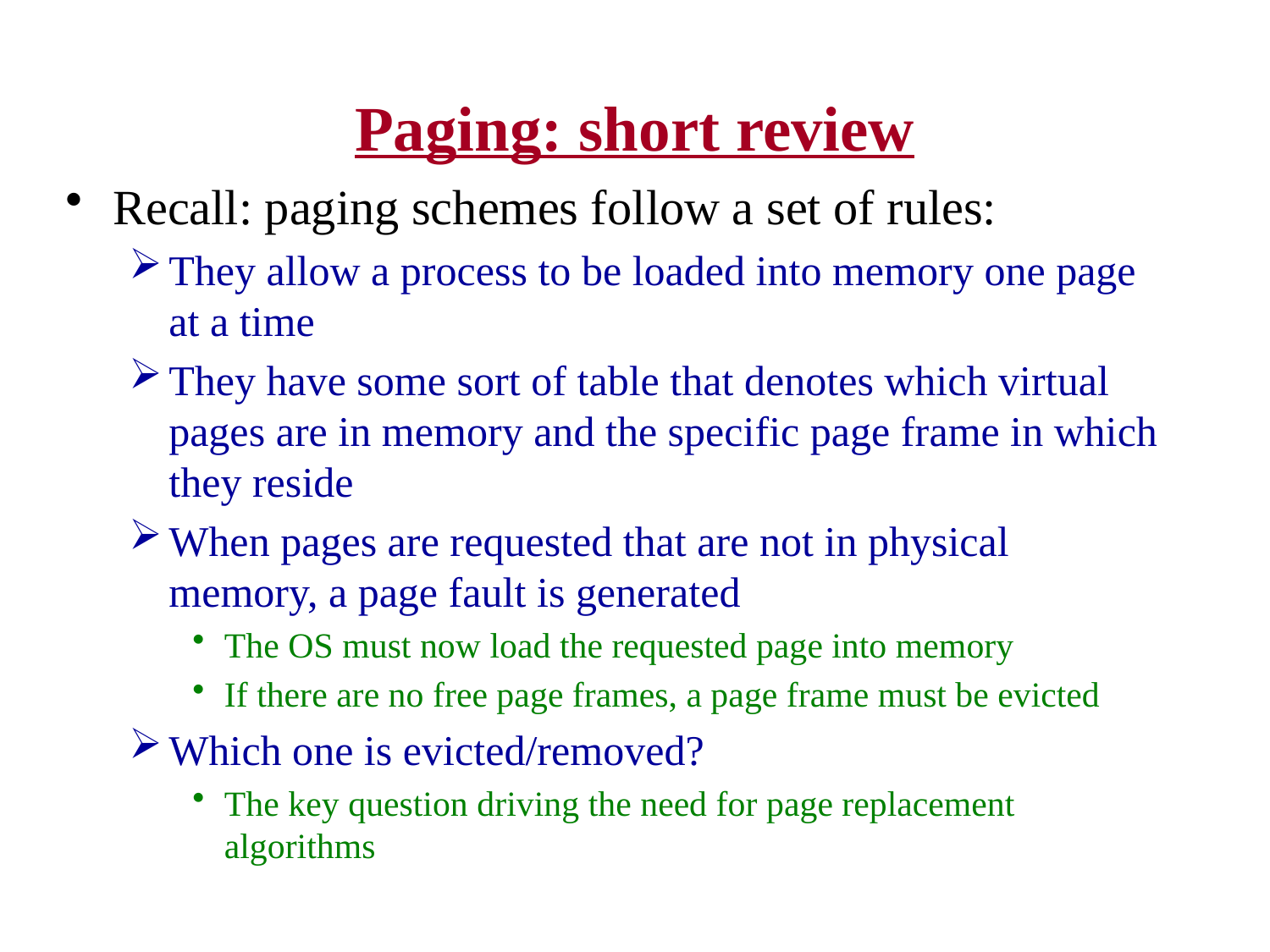

# Paging: short review
Recall: paging schemes follow a set of rules:
They allow a process to be loaded into memory one page at a time
They have some sort of table that denotes which virtual pages are in memory and the specific page frame in which they reside
When pages are requested that are not in physical memory, a page fault is generated
The OS must now load the requested page into memory
If there are no free page frames, a page frame must be evicted
Which one is evicted/removed?
The key question driving the need for page replacement algorithms